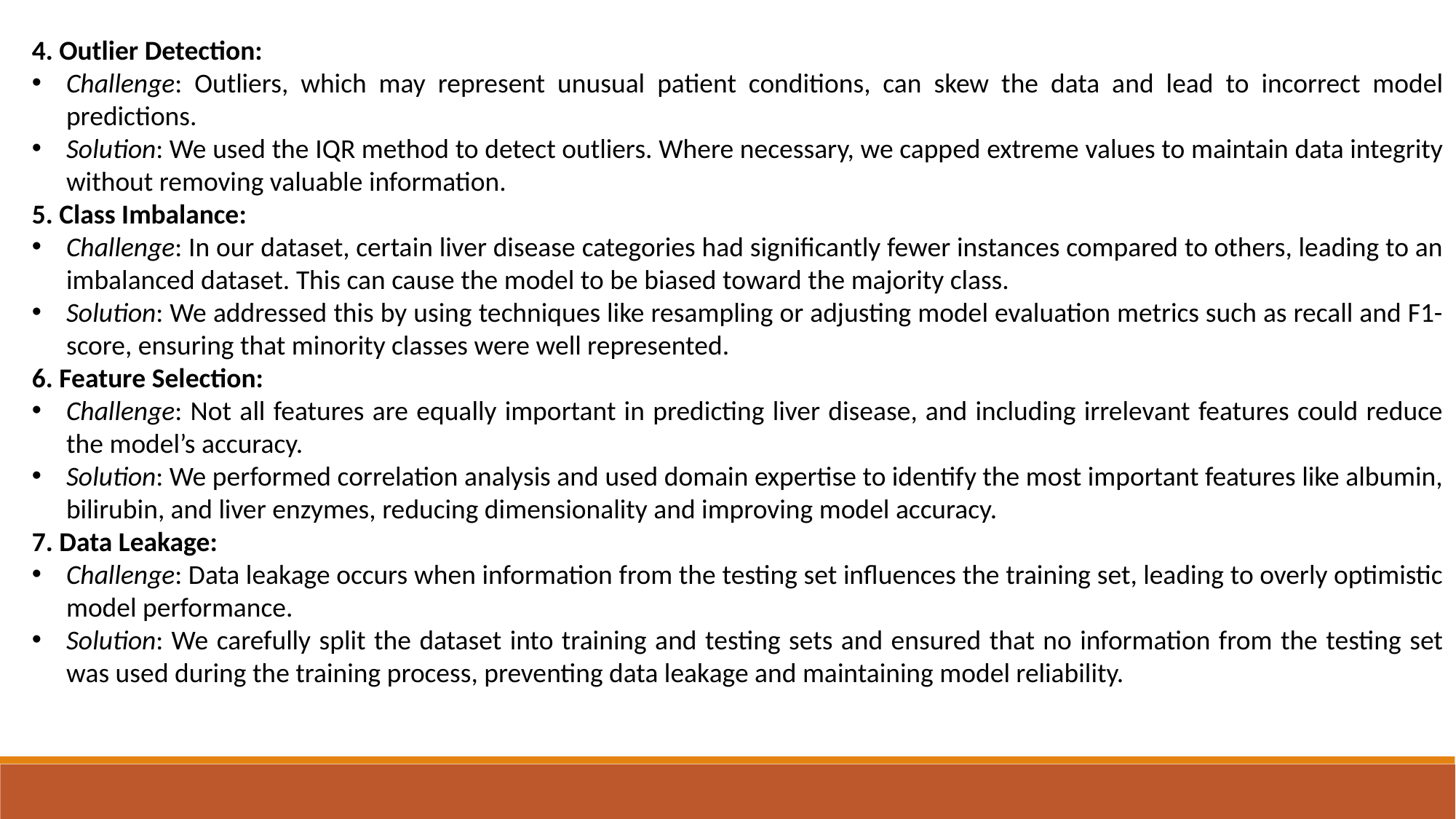

4. Outlier Detection:
Challenge: Outliers, which may represent unusual patient conditions, can skew the data and lead to incorrect model predictions.
Solution: We used the IQR method to detect outliers. Where necessary, we capped extreme values to maintain data integrity without removing valuable information.
5. Class Imbalance:
Challenge: In our dataset, certain liver disease categories had significantly fewer instances compared to others, leading to an imbalanced dataset. This can cause the model to be biased toward the majority class.
Solution: We addressed this by using techniques like resampling or adjusting model evaluation metrics such as recall and F1-score, ensuring that minority classes were well represented.
6. Feature Selection:
Challenge: Not all features are equally important in predicting liver disease, and including irrelevant features could reduce the model’s accuracy.
Solution: We performed correlation analysis and used domain expertise to identify the most important features like albumin, bilirubin, and liver enzymes, reducing dimensionality and improving model accuracy.
7. Data Leakage:
Challenge: Data leakage occurs when information from the testing set influences the training set, leading to overly optimistic model performance.
Solution: We carefully split the dataset into training and testing sets and ensured that no information from the testing set was used during the training process, preventing data leakage and maintaining model reliability.